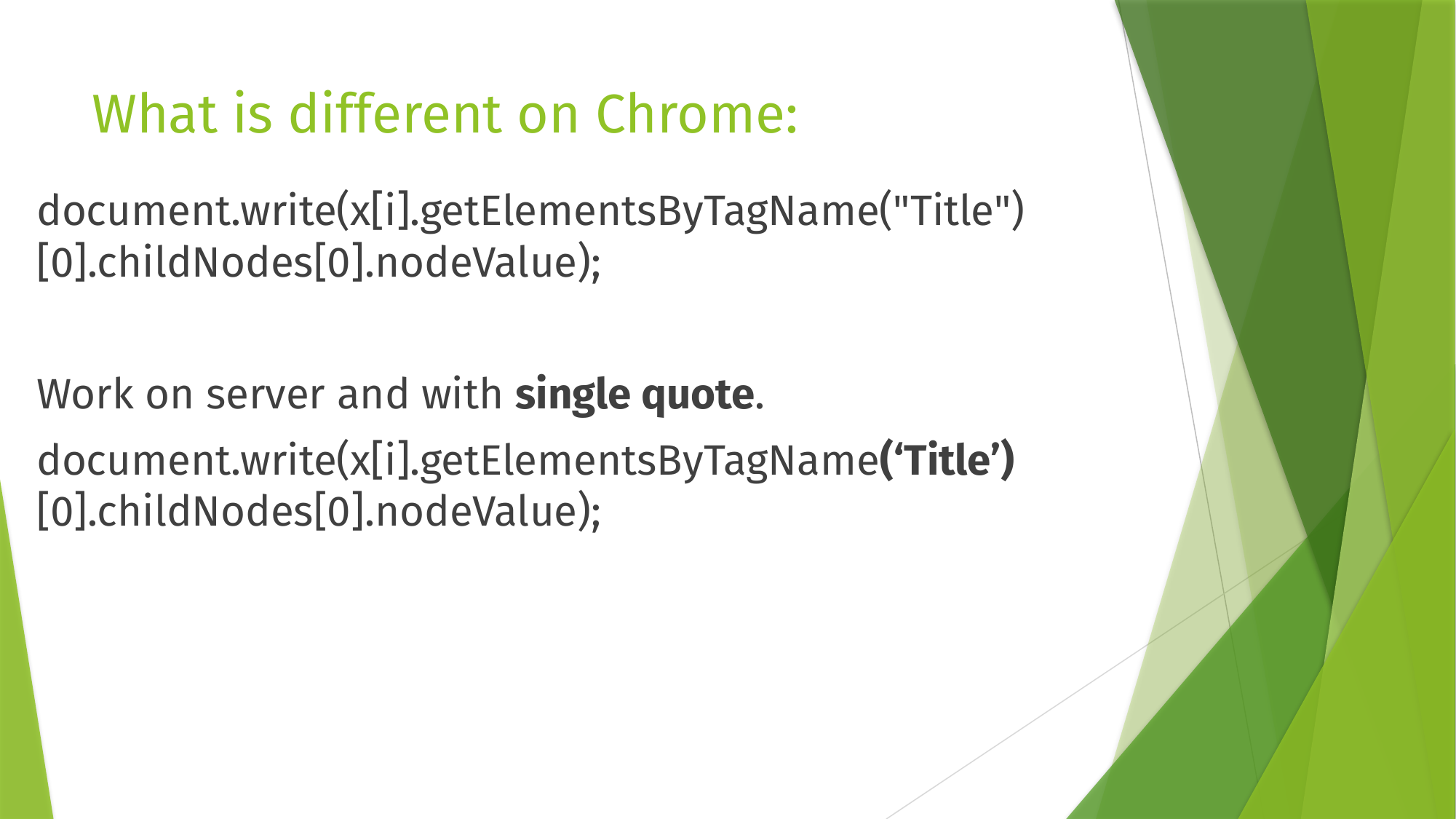

# What is different on Chrome:
document.write(x[i].getElementsByTagName("Title")[0].childNodes[0].nodeValue);

Work on server and with single quote.
document.write(x[i].getElementsByTagName(‘Title’)[0].childNodes[0].nodeValue);